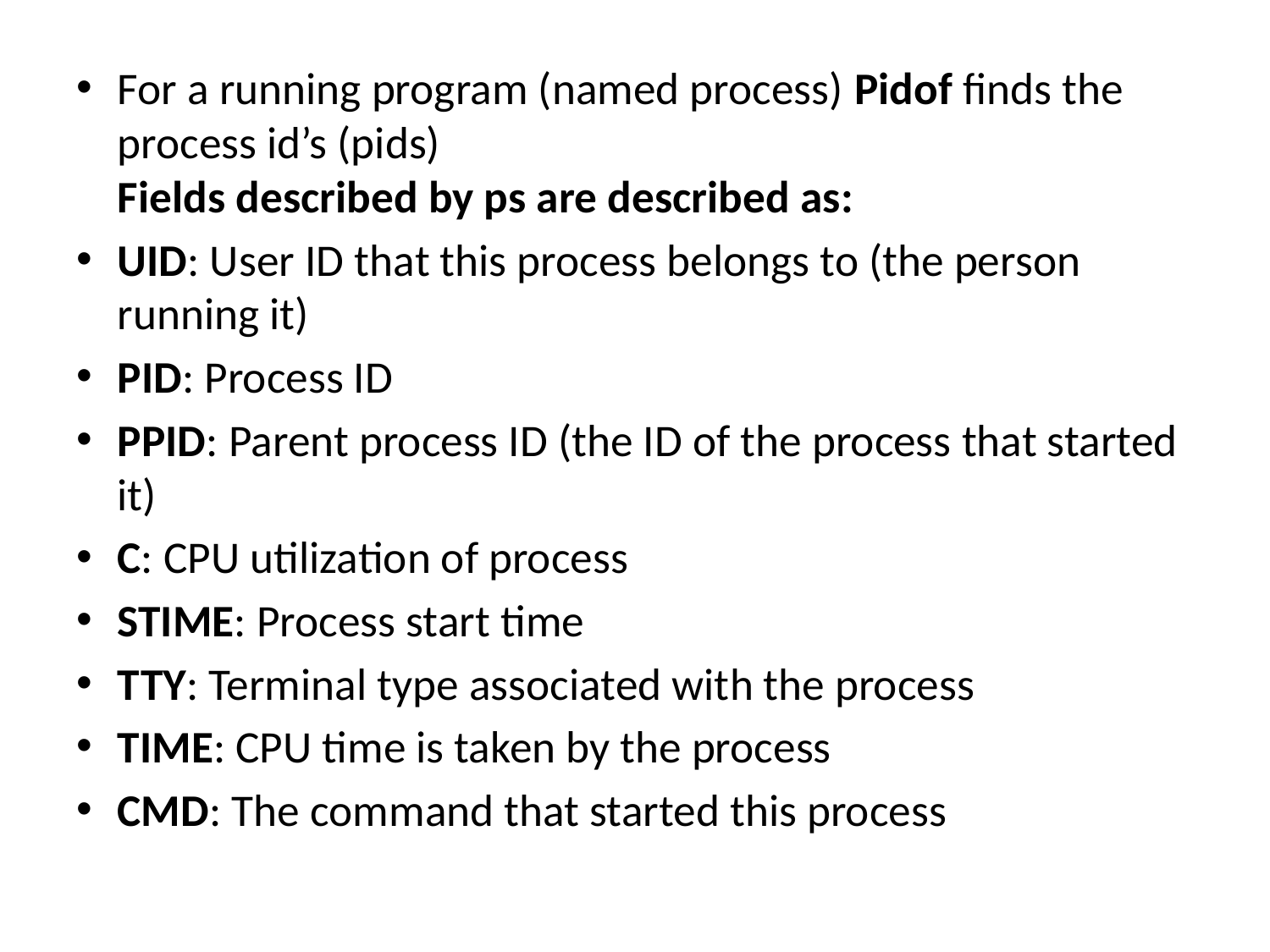

For a running program (named process) Pidof finds the process id’s (pids) 
Fields described by ps are described as:
UID: User ID that this process belongs to (the person running it)
PID: Process ID
PPID: Parent process ID (the ID of the process that started it)
C: CPU utilization of process
STIME: Process start time
TTY: Terminal type associated with the process
TIME: CPU time is taken by the process
CMD: The command that started this process